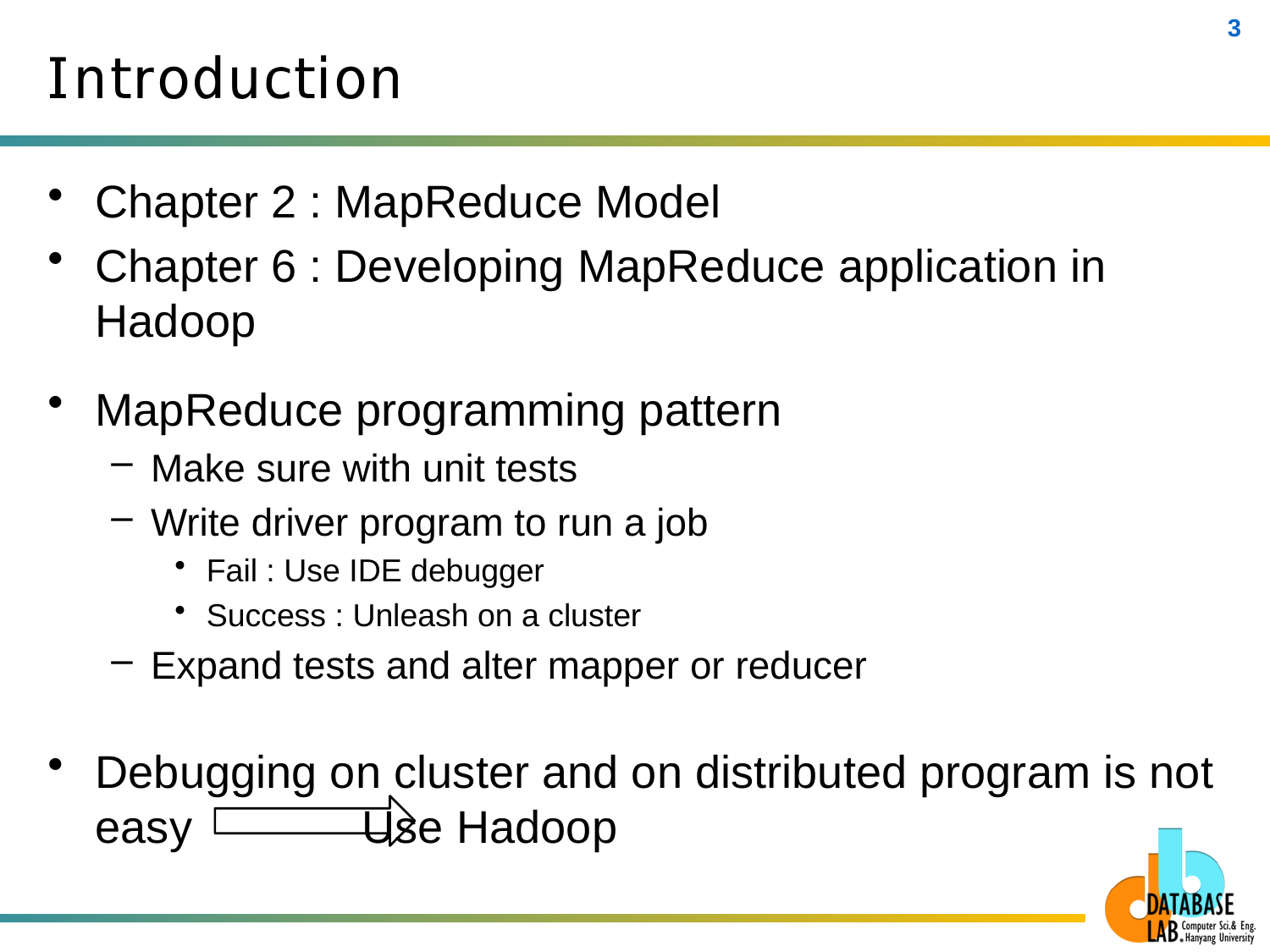

# Introduction
Chapter 2 : MapReduce Model
Chapter 6 : Developing MapReduce application in Hadoop

MapReduce programming pattern
Make sure with unit tests
Write driver program to run a job
Fail : Use IDE debugger
Success : Unleash on a cluster
Expand tests and alter mapper or reducer

Debugging on cluster and on distributed program is not easy 		 Use Hadoop